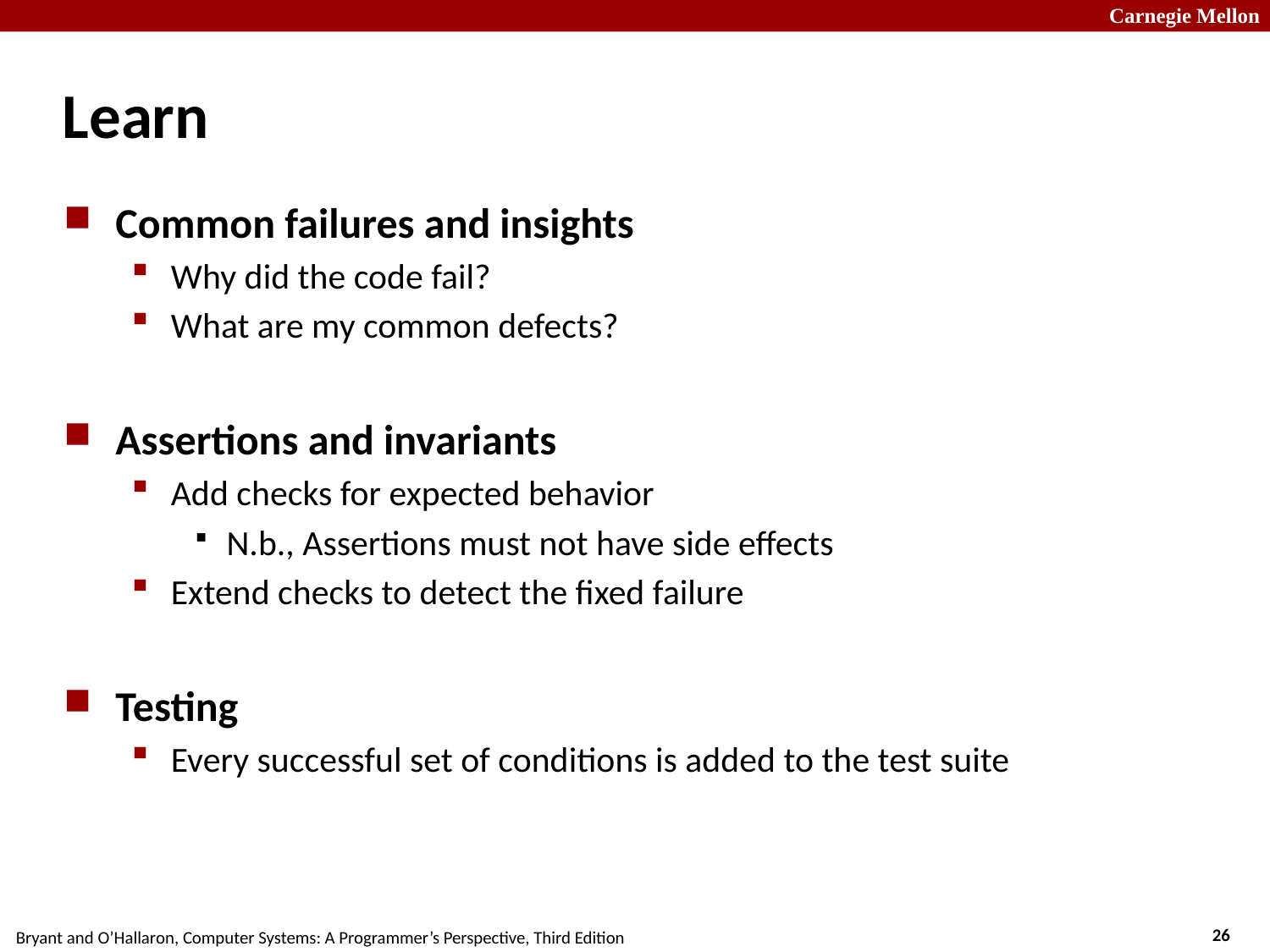

# Learn
Common failures and insights
Why did the code fail?
What are my common defects?

Assertions and invariants
Add checks for expected behavior
N.b., Assertions must not have side effects
Extend checks to detect the fixed failure

Testing
Every successful set of conditions is added to the test suite